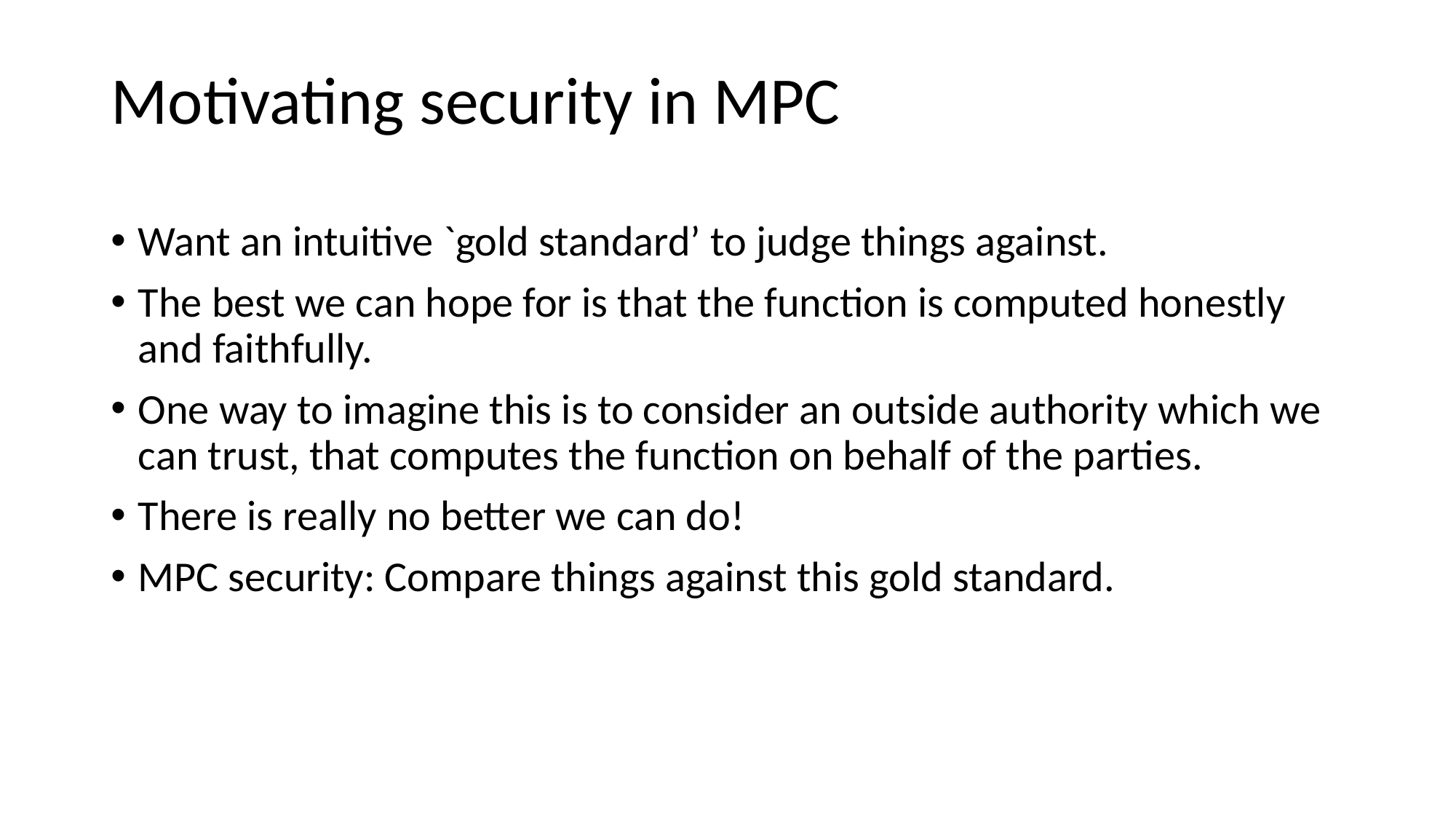

# Motivating security in MPC
Want an intuitive `gold standard’ to judge things against.
The best we can hope for is that the function is computed honestly and faithfully.
One way to imagine this is to consider an outside authority which we can trust, that computes the function on behalf of the parties.
There is really no better we can do!
MPC security: Compare things against this gold standard.